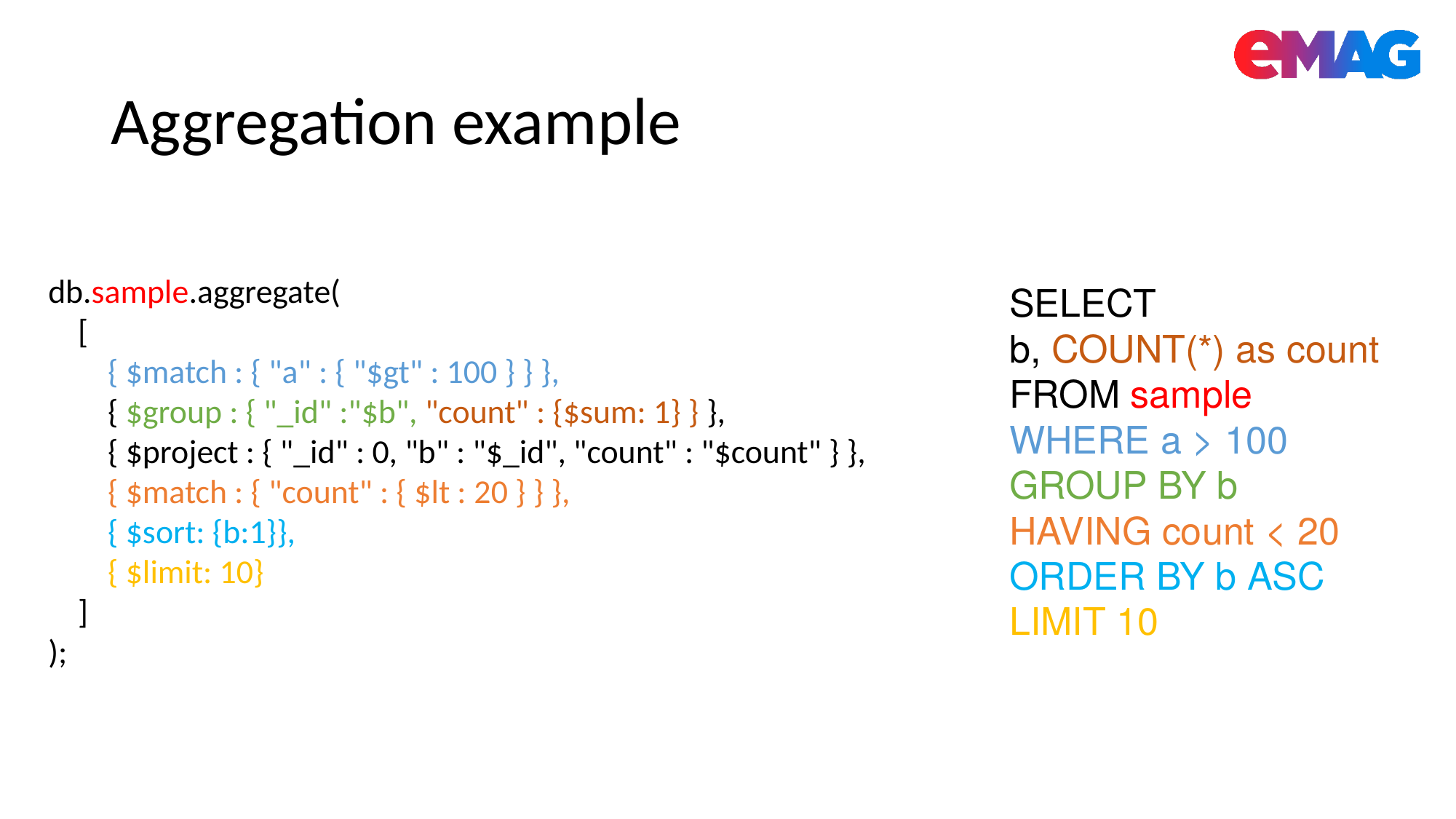

# Aggregation example
db.sample.aggregate(
    [
        { $match : { "a" : { "$gt" : 100 } } },
        { $group : { "_id" :"$b", "count" : {$sum: 1} } },
        { $project : { "_id" : 0, "b" : "$_id", "count" : "$count" } },
        { $match : { "count" : { $lt : 20 } } },
        { $sort: {b:1}},
        { $limit: 10}
    ]
);
SELECT
b, COUNT(*) as count
FROM sample
WHERE a > 100
GROUP BY b
HAVING count < 20
ORDER BY b ASC
LIMIT 10